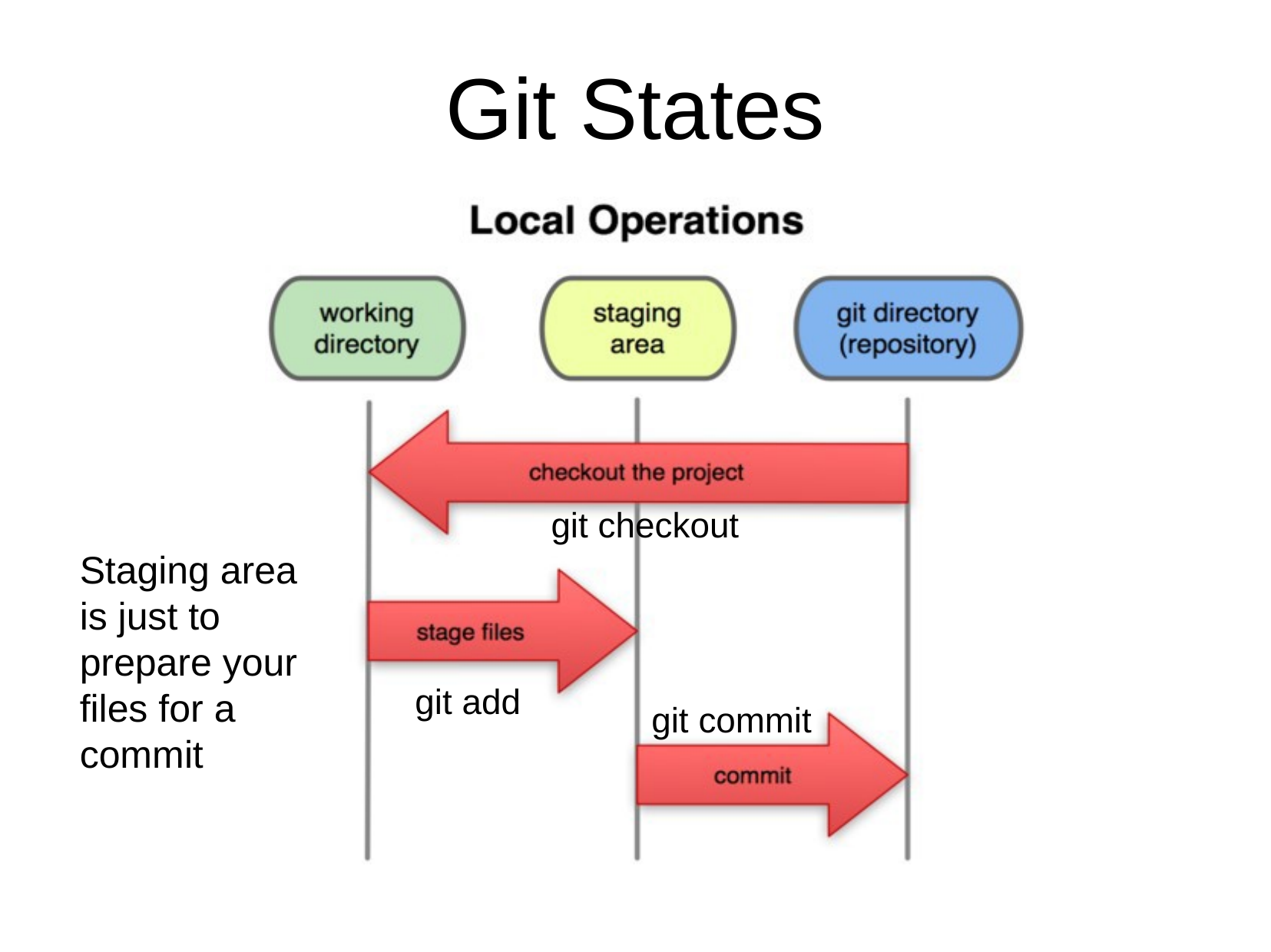

# Git States

git checkout
Staging area is just to prepare your files for a commit
git add
git commit